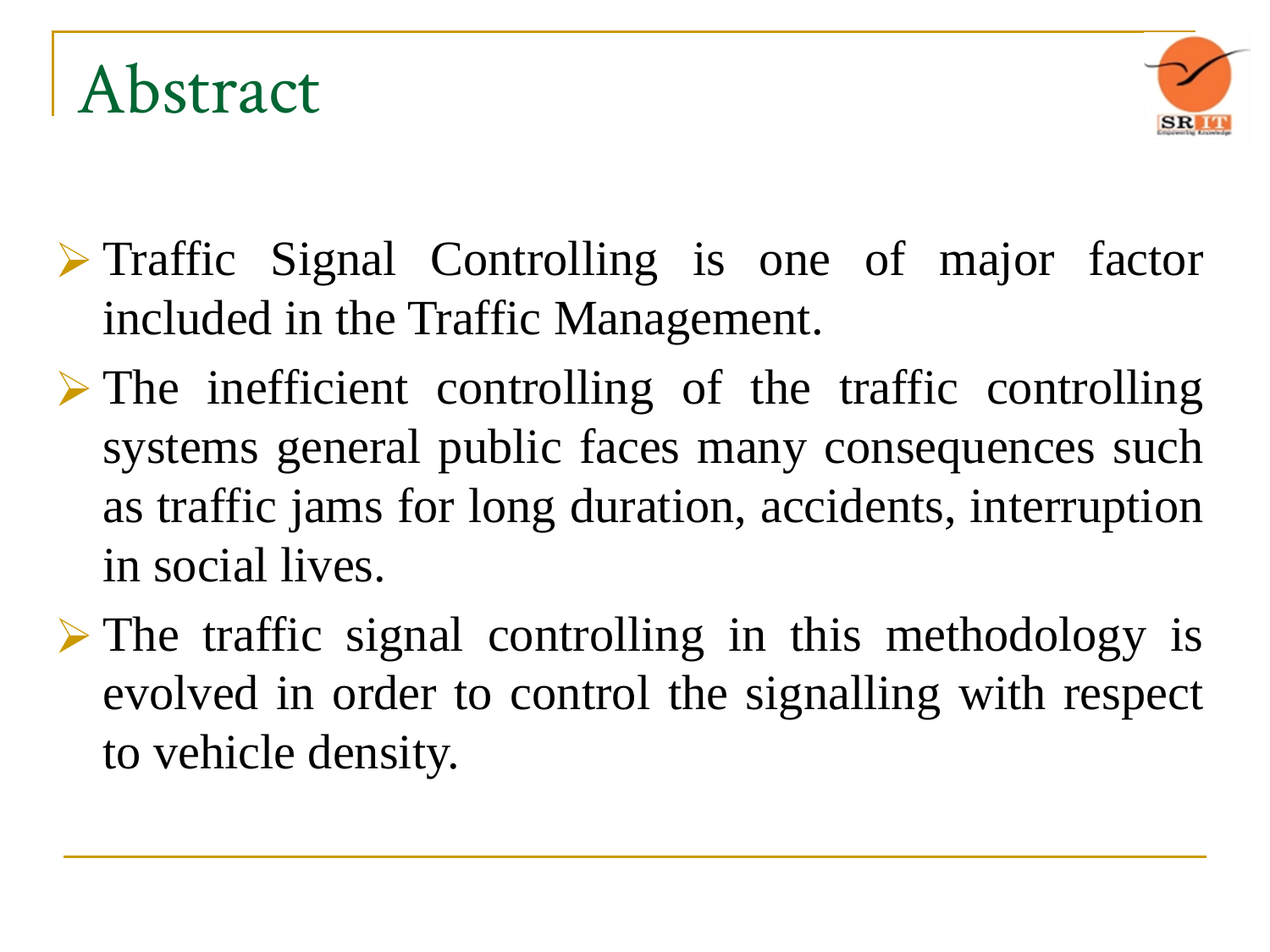

# Abstract

Traffic Signal Controlling is one of major factor included in the Traffic Management.
The inefficient controlling of the traffic controlling systems general public faces many consequences such as traffic jams for long duration, accidents, interruption in social lives.
The traffic signal controlling in this methodology is evolved in order to control the signalling with respect to vehicle density.